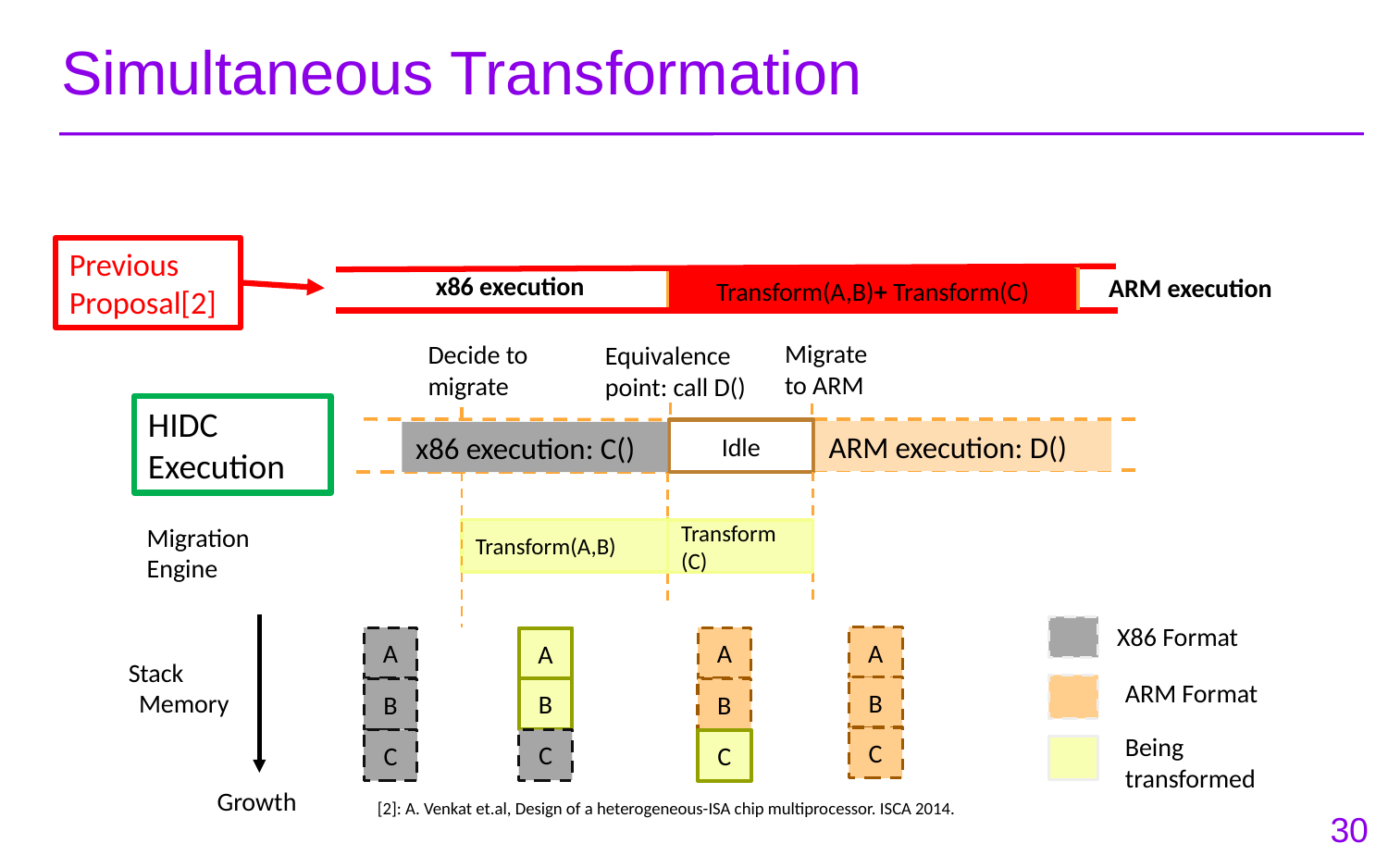

# Simultaneous Transformation
Previous Proposal[2]
x86 execution
ARM execution
Transform(A,B)+ Transform(C)
Migrate to ARM
Decide to
migrate
Equivalence point: call D()
Idle
ARM execution: D()
x86 execution: C()
Transform(A,B)
A
A
A
A
B
B
B
B
C
C
C
C
HIDC Execution
Migration
Engine
Transform (C)
X86 Format

Stack
Memory
ARM Format

Being transformed

Growth
[2]: A. Venkat et.al, Design of a heterogeneous-ISA chip multiprocessor. ISCA 2014.
30